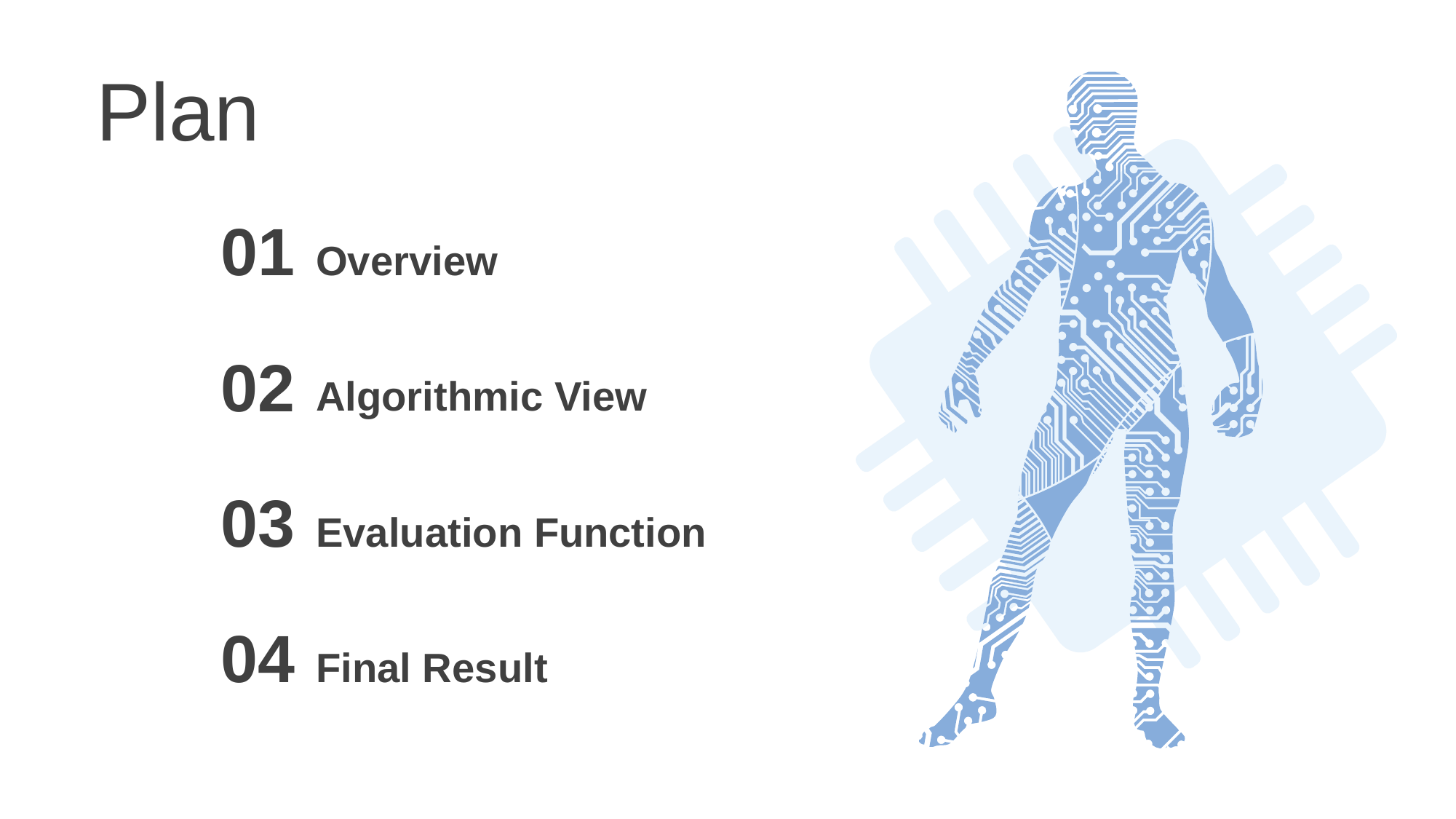

Plan

01
Overview
02
Algorithmic View
03
Evaluation Function
04
Final Result